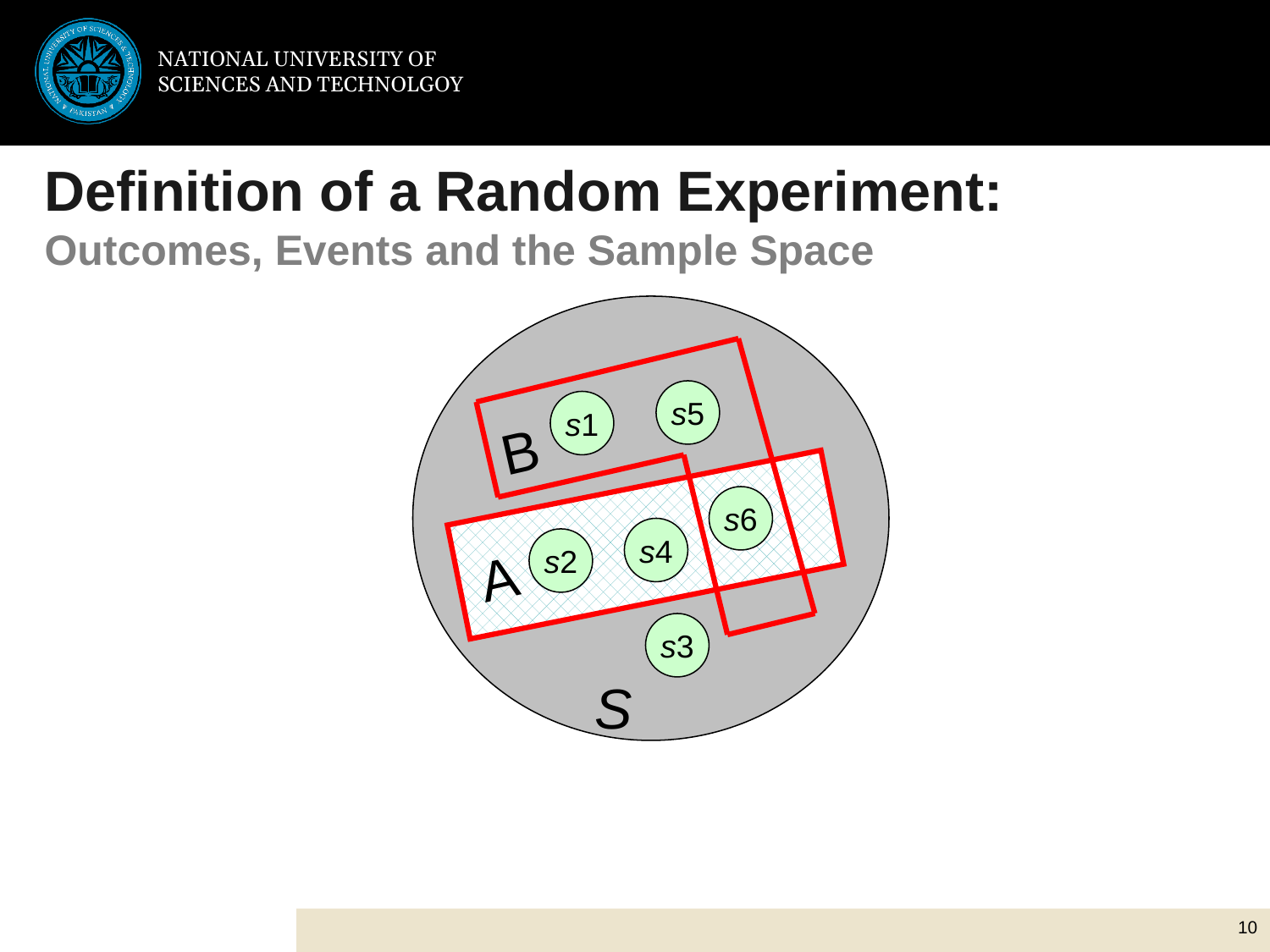

# Definition of a Random Experiment: Outcomes, Events and the Sample Space

s5
s1
B

s6
s4
s2
A
s3
S

10